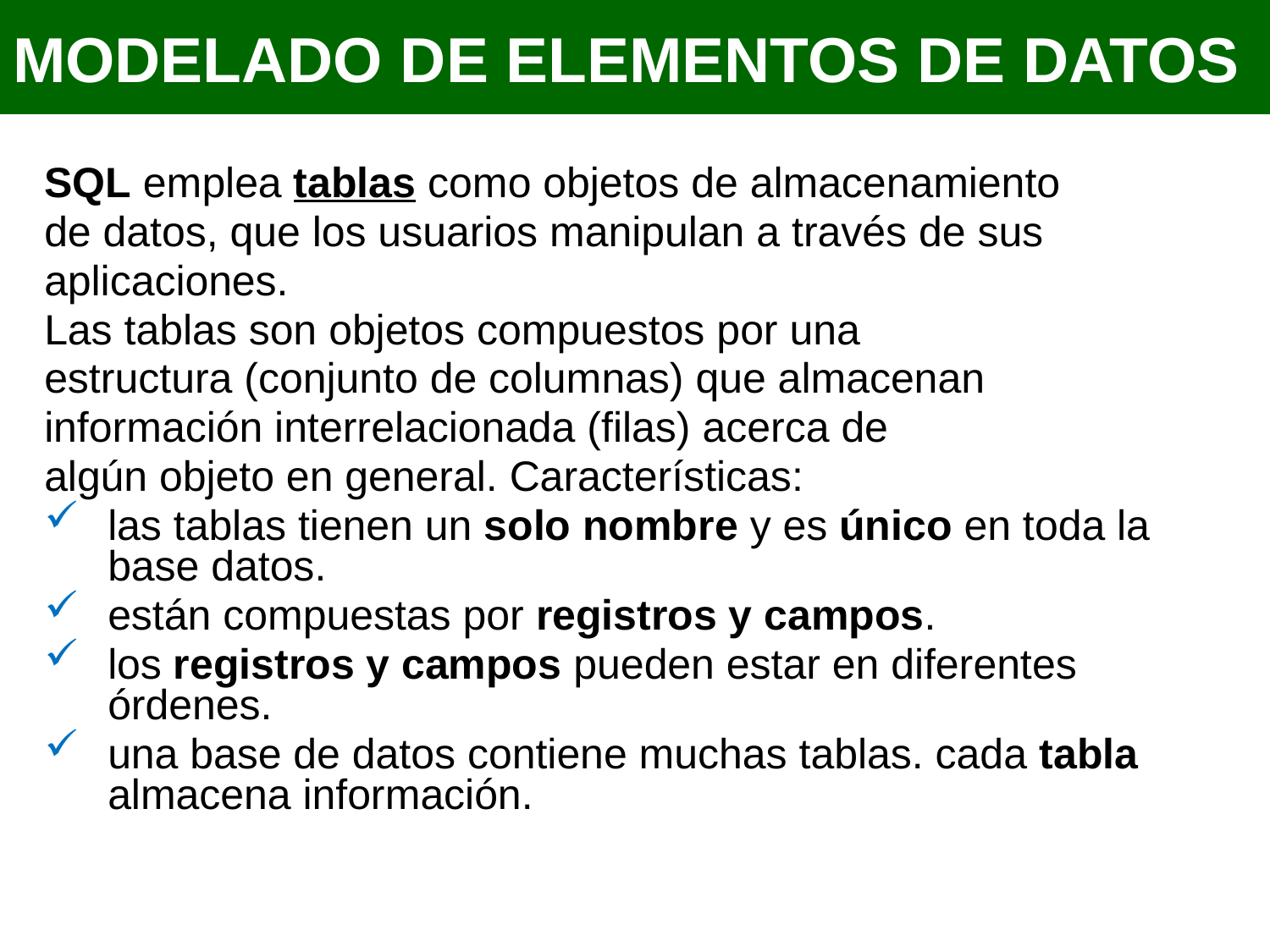

# MODELADO DE ELEMENTOS DE DATOS
SQL emplea tablas como objetos de almacenamiento
de datos, que los usuarios manipulan a través de sus
aplicaciones.
Las tablas son objetos compuestos por una
estructura (conjunto de columnas) que almacenan
información interrelacionada (filas) acerca de
algún objeto en general. Características:
las tablas tienen un solo nombre y es único en toda la base datos.
están compuestas por registros y campos.
los registros y campos pueden estar en diferentes órdenes.
una base de datos contiene muchas tablas. cada tabla almacena información.